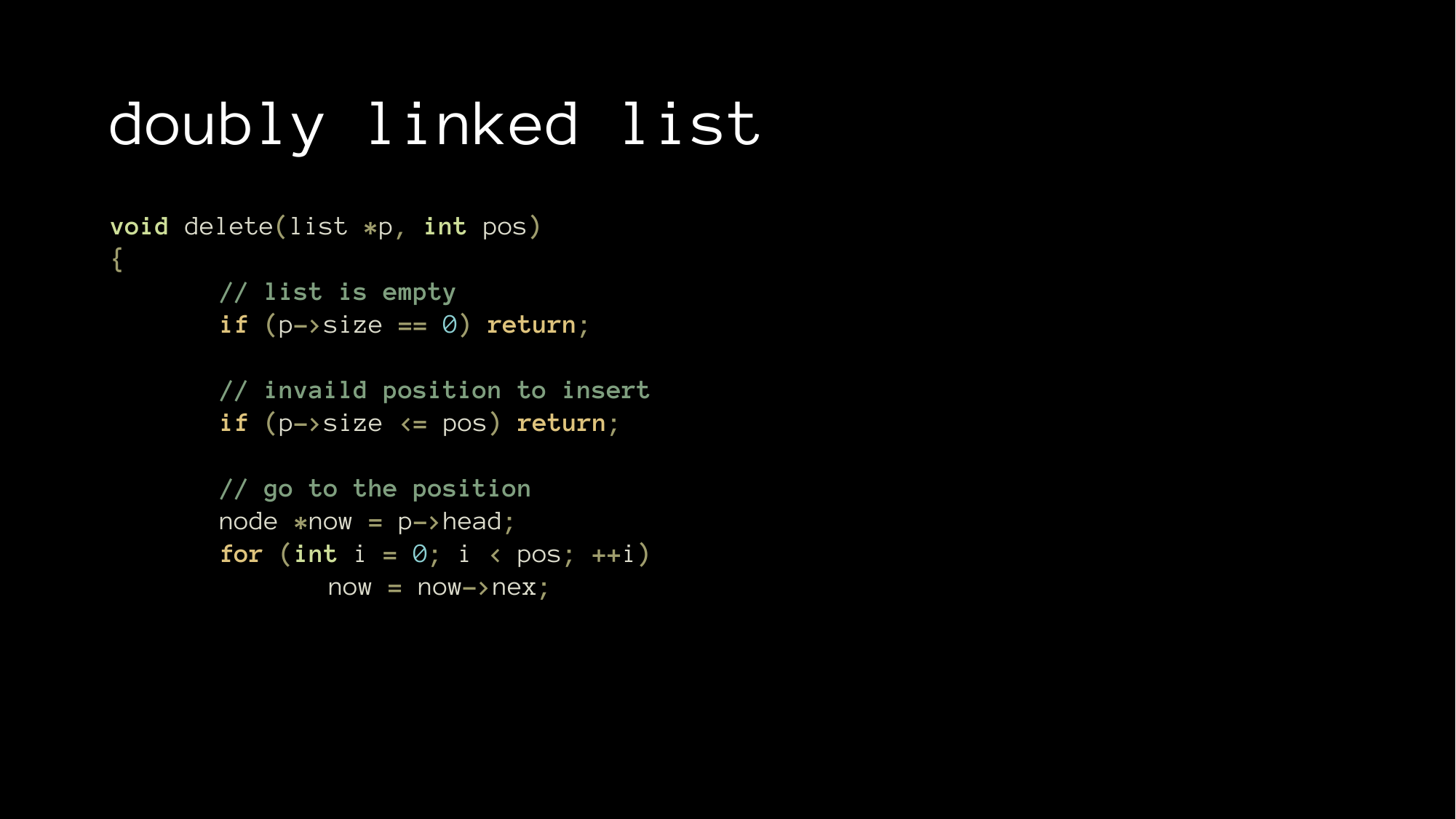

# doubly linked list
void delete(list *p, int pos)
{
	// list is empty
	if (p->size == 0) return;

	// invaild position to insert
	if (p->size <= pos) return;

	// go to the position
	node *now = p->head;
	for (int i = 0; i < pos; ++i)
		now = now->nex;